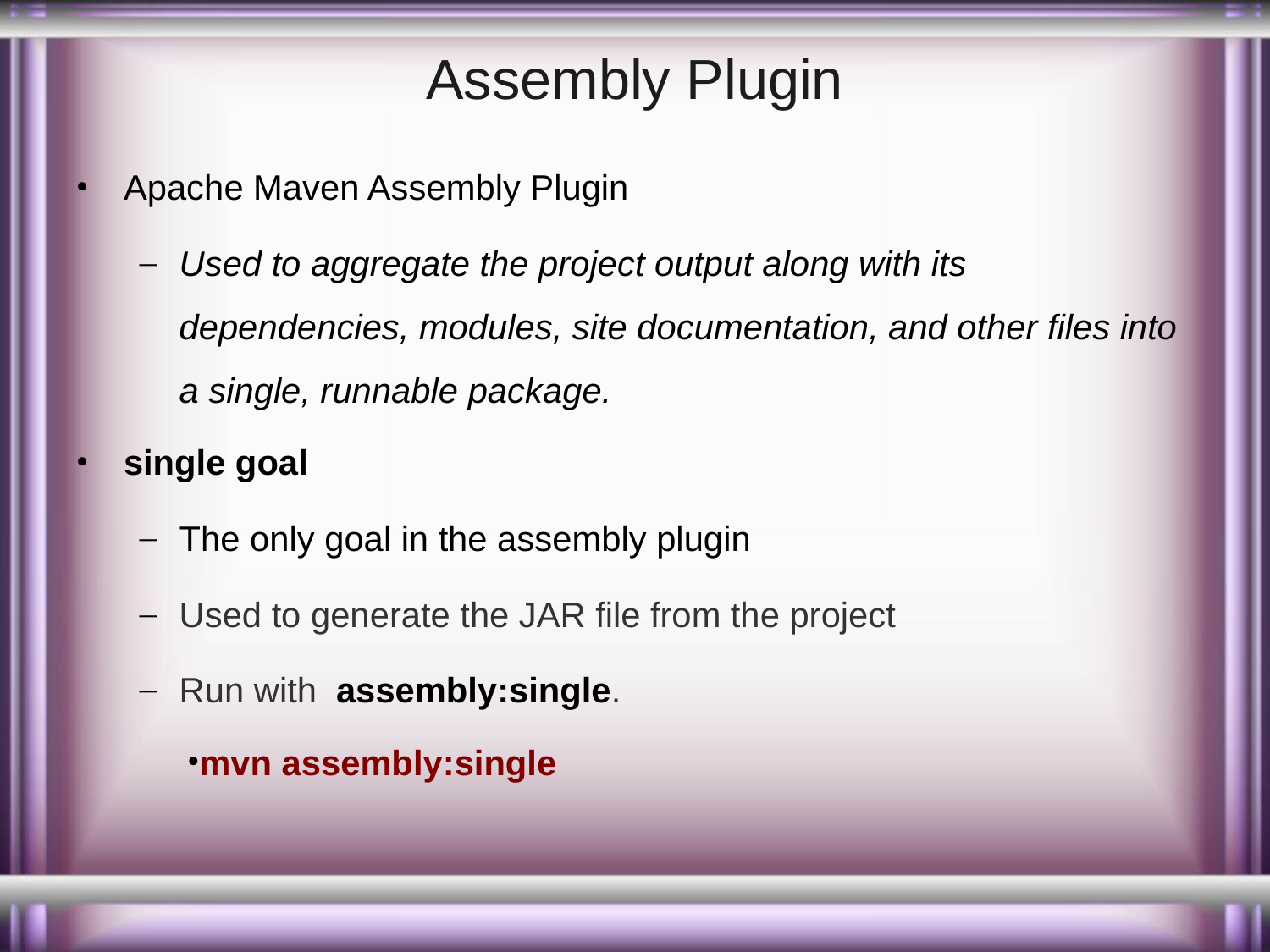

# Assembly Plugin
Apache Maven Assembly Plugin
Used to aggregate the project output along with its dependencies, modules, site documentation, and other files into a single, runnable package.
single goal
The only goal in the assembly plugin
Used to generate the JAR file from the project
Run with  assembly:single.
mvn assembly:single